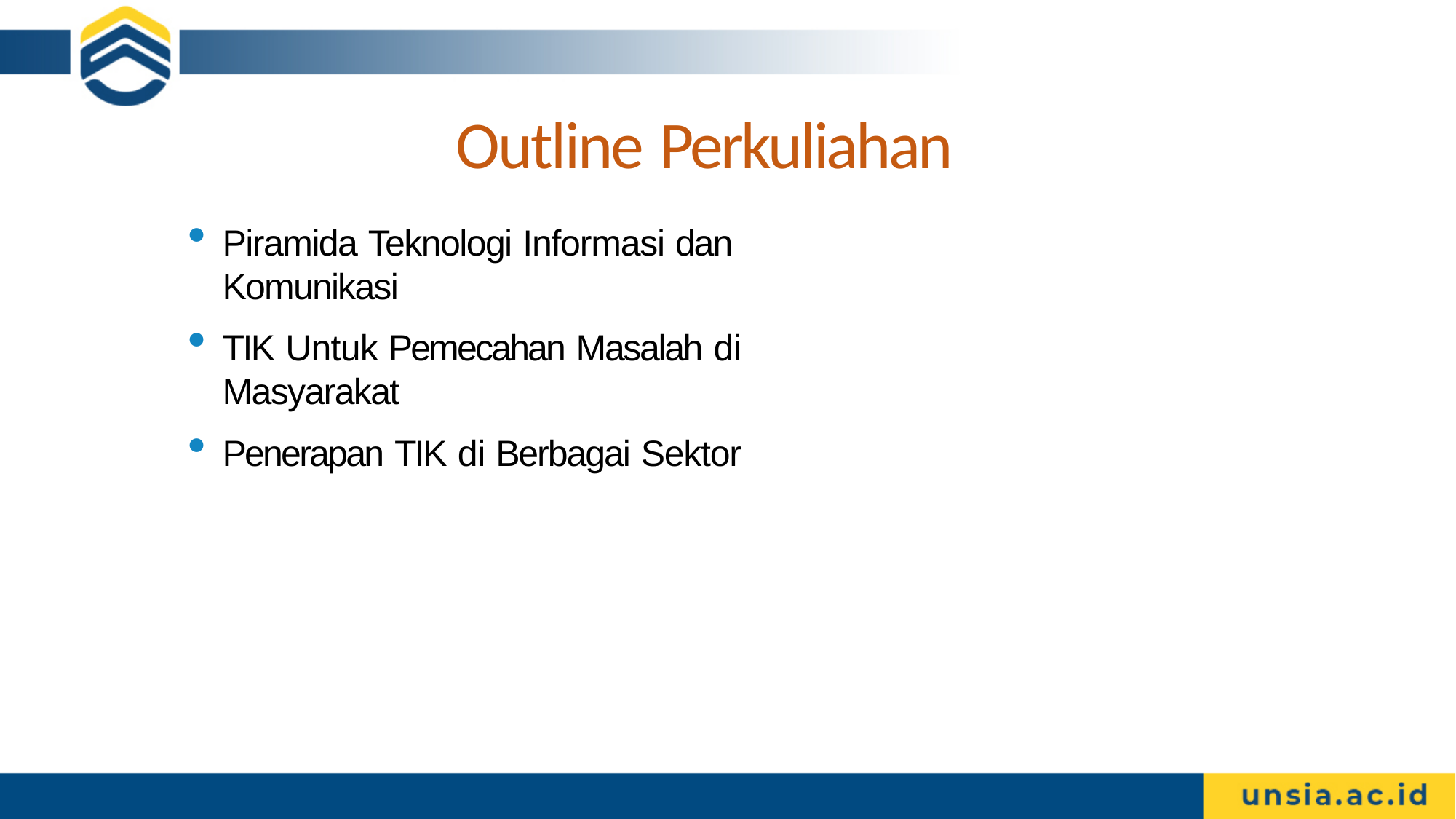

# Outline Perkuliahan
Piramida Teknologi Informasi dan Komunikasi
TIK Untuk Pemecahan Masalah di Masyarakat
Penerapan TIK di Berbagai Sektor